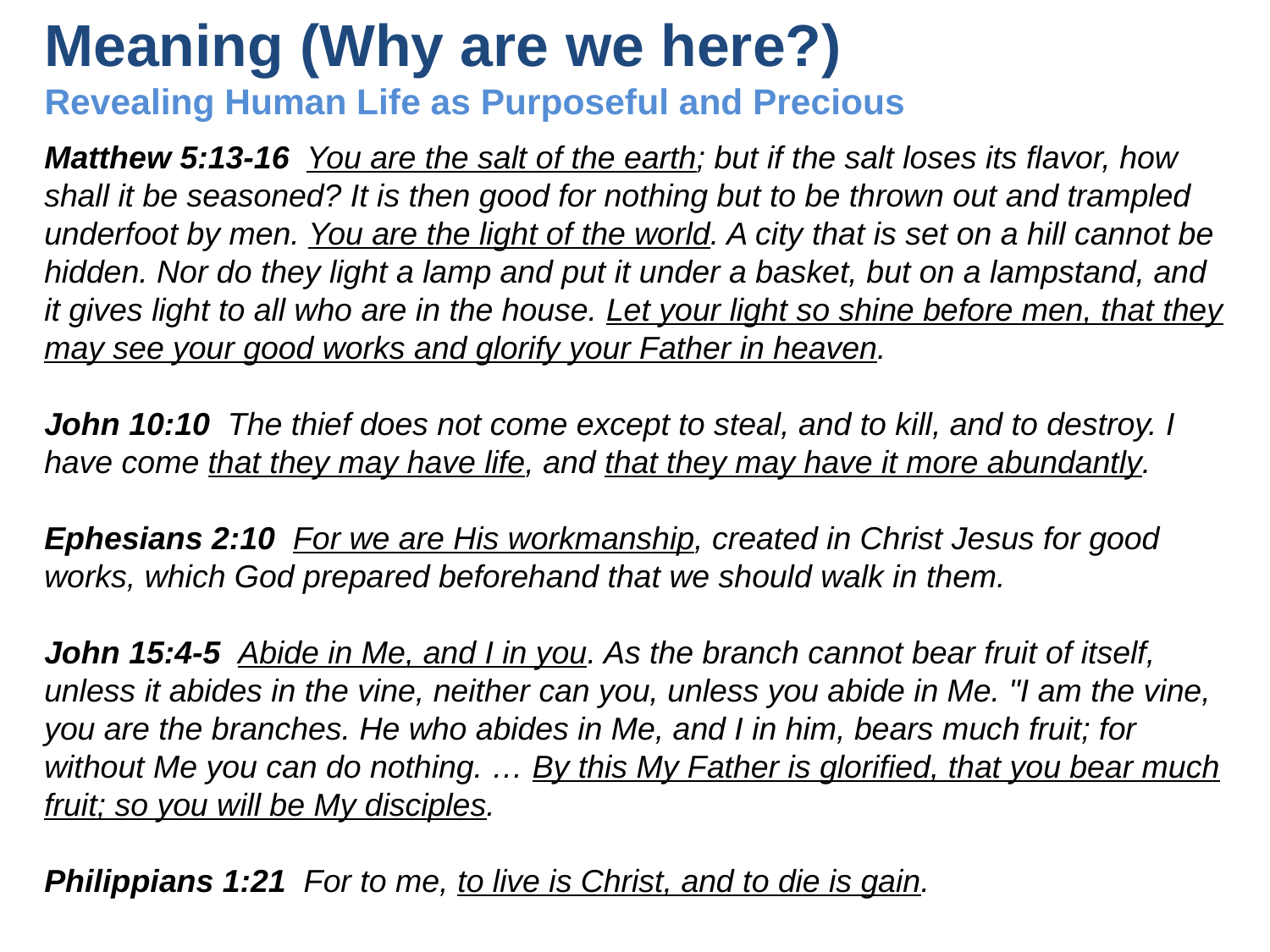

# Meaning (Why are we here?) Revealing Human Life as Purposeful and Precious
Matthew 5:13-16  You are the salt of the earth; but if the salt loses its flavor, how shall it be seasoned? It is then good for nothing but to be thrown out and trampled underfoot by men. You are the light of the world. A city that is set on a hill cannot be hidden. Nor do they light a lamp and put it under a basket, but on a lampstand, and it gives light to all who are in the house. Let your light so shine before men, that they may see your good works and glorify your Father in heaven.

John 10:10  The thief does not come except to steal, and to kill, and to destroy. I have come that they may have life, and that they may have it more abundantly.

Ephesians 2:10  For we are His workmanship, created in Christ Jesus for good works, which God prepared beforehand that we should walk in them.

John 15:4-5  Abide in Me, and I in you. As the branch cannot bear fruit of itself, unless it abides in the vine, neither can you, unless you abide in Me. "I am the vine, you are the branches. He who abides in Me, and I in him, bears much fruit; for without Me you can do nothing. … By this My Father is glorified, that you bear much fruit; so you will be My disciples.

Philippians 1:21  For to me, to live is Christ, and to die is gain.